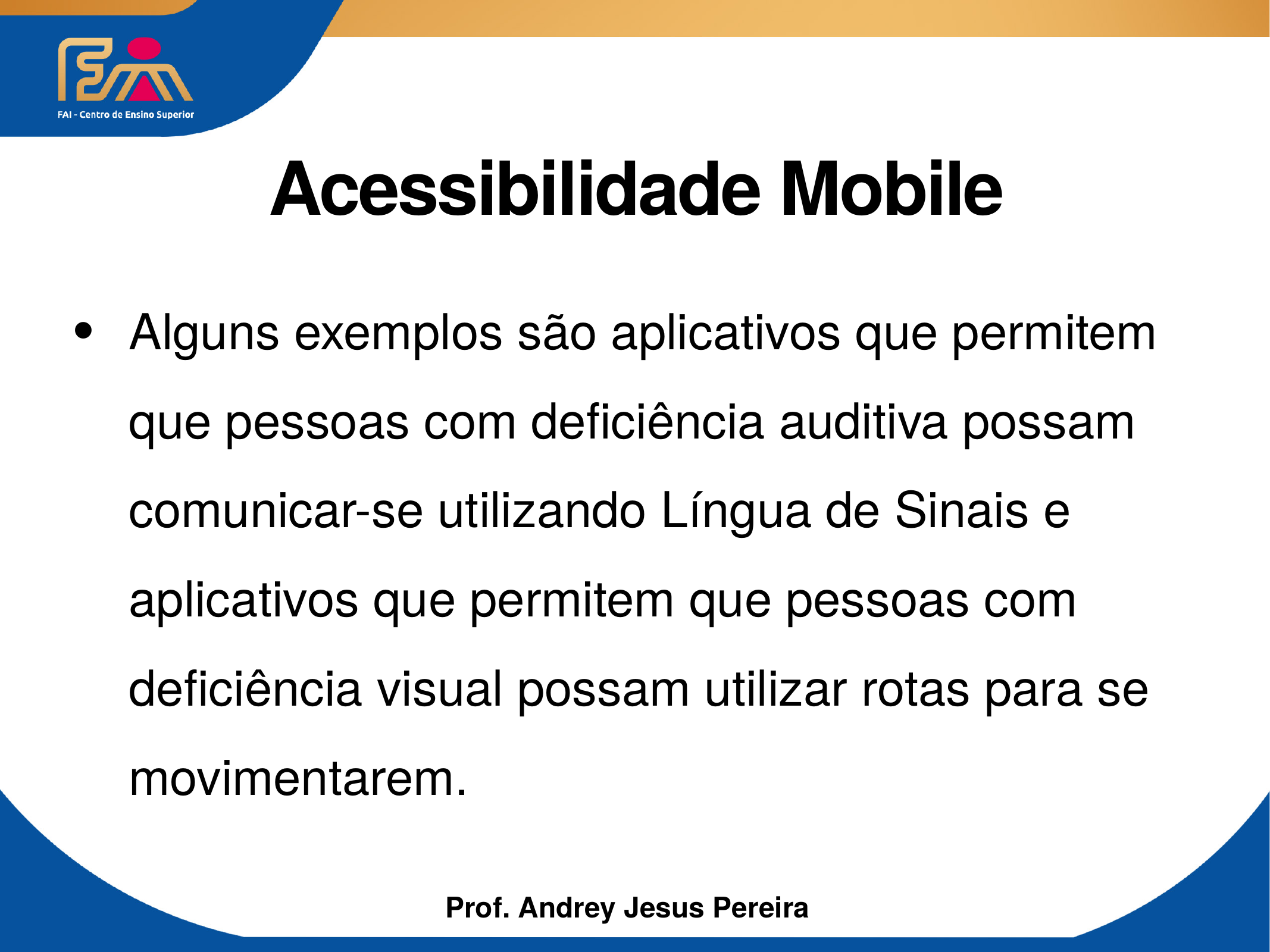

# Acessibilidade Mobile
Alguns exemplos são aplicativos que permitem que pessoas com deficiência auditiva possam comunicar-se utilizando Língua de Sinais e aplicativos que permitem que pessoas com deficiência visual possam utilizar rotas para se movimentarem.
Prof. Andrey Jesus Pereira